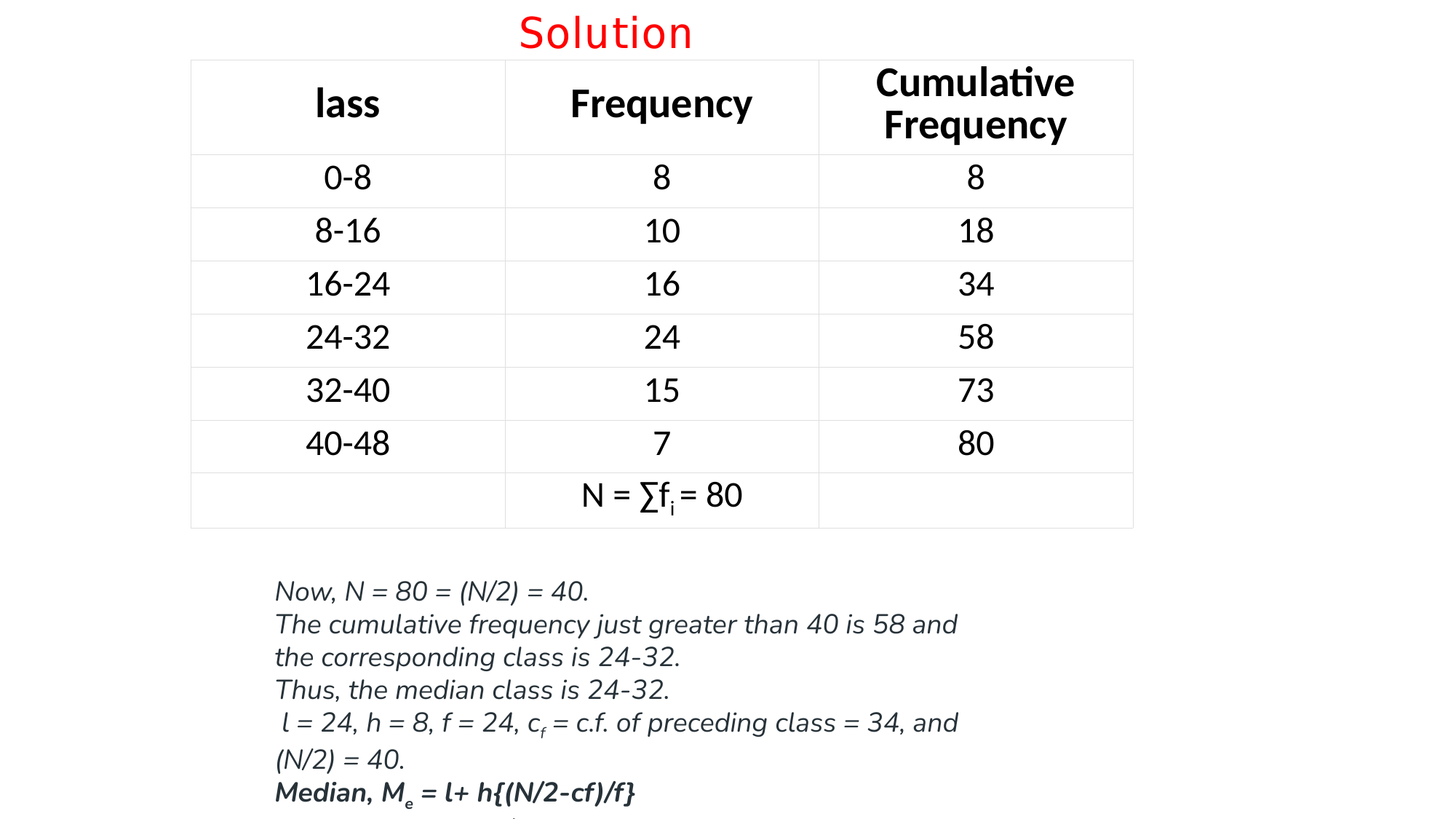

# Solution
| lass | Frequency | Cumulative Frequency |
| --- | --- | --- |
| 0-8 | 8 | 8 |
| 8-16 | 10 | 18 |
| 16-24 | 16 | 34 |
| 24-32 | 24 | 58 |
| 32-40 | 15 | 73 |
| 40-48 | 7 | 80 |
|  | N = ∑fi = 80 |  |
Now, N = 80 = (N/2) = 40.
The cumulative frequency just greater than 40 is 58 and the corresponding class is 24-32.
Thus, the median class is 24-32.
 l = 24, h = 8, f = 24, cf = c.f. of preceding class = 34, and (N/2) = 40.
Median, Me = l+ h{(N/2-cf)/f}
= 24 + 8 {(40 – 34)/ 24}
= 26
Hence, median = 26.